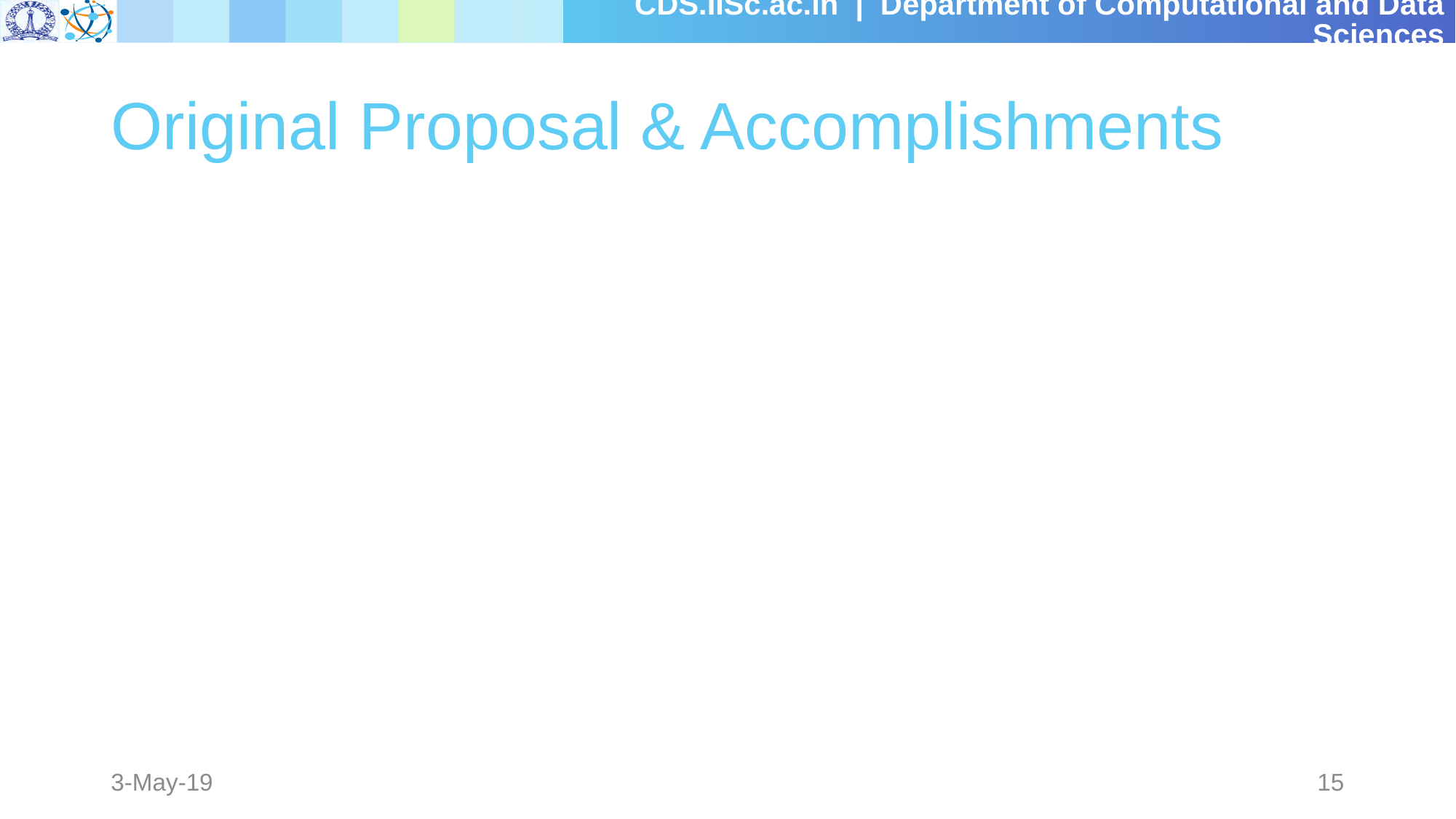

# Original Proposal & Accomplishments

3-May-19

15